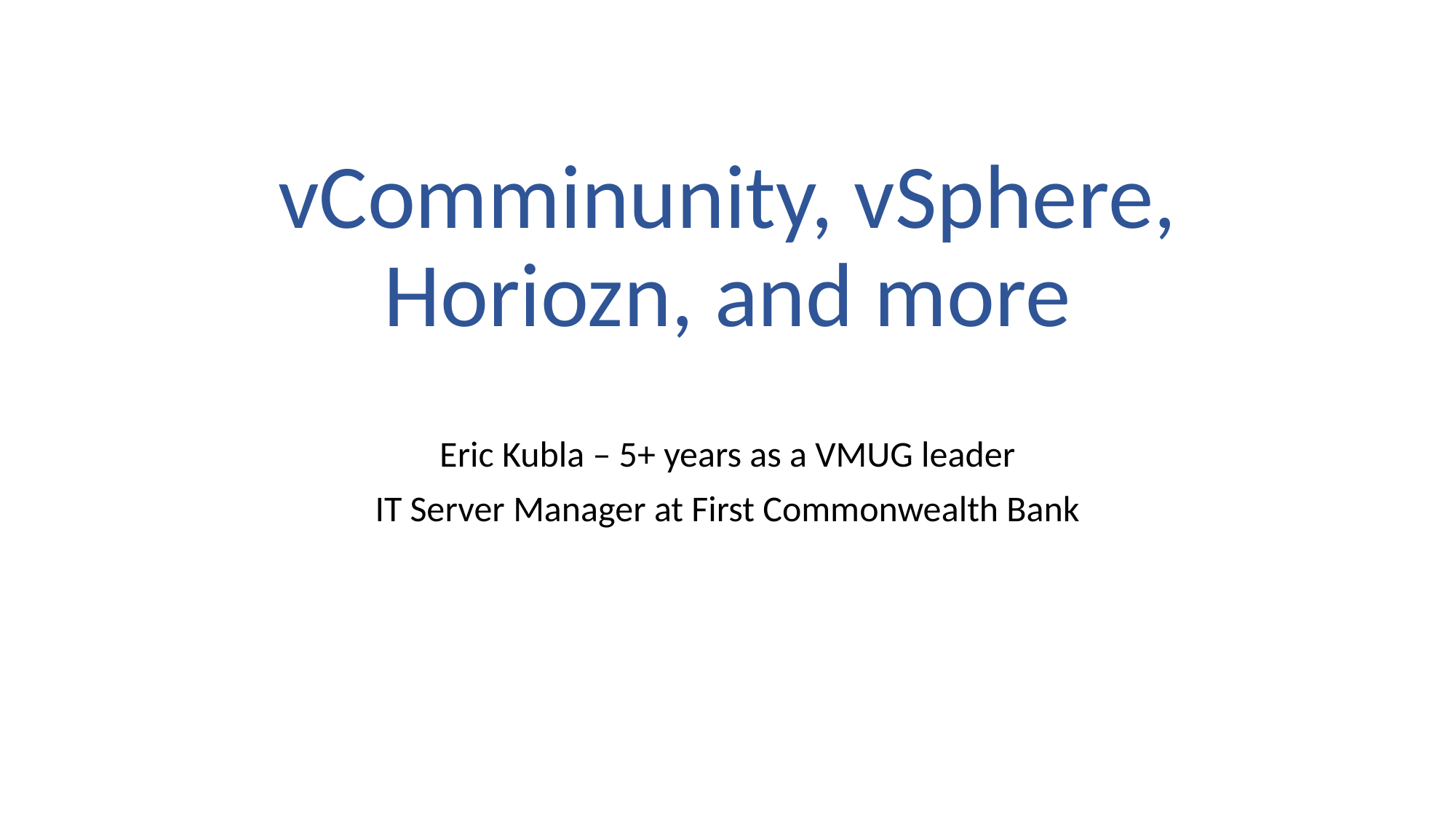

# vComminunity, vSphere, Horiozn, and more
Eric Kubla – 5+ years as a VMUG leader
IT Server Manager at First Commonwealth Bank